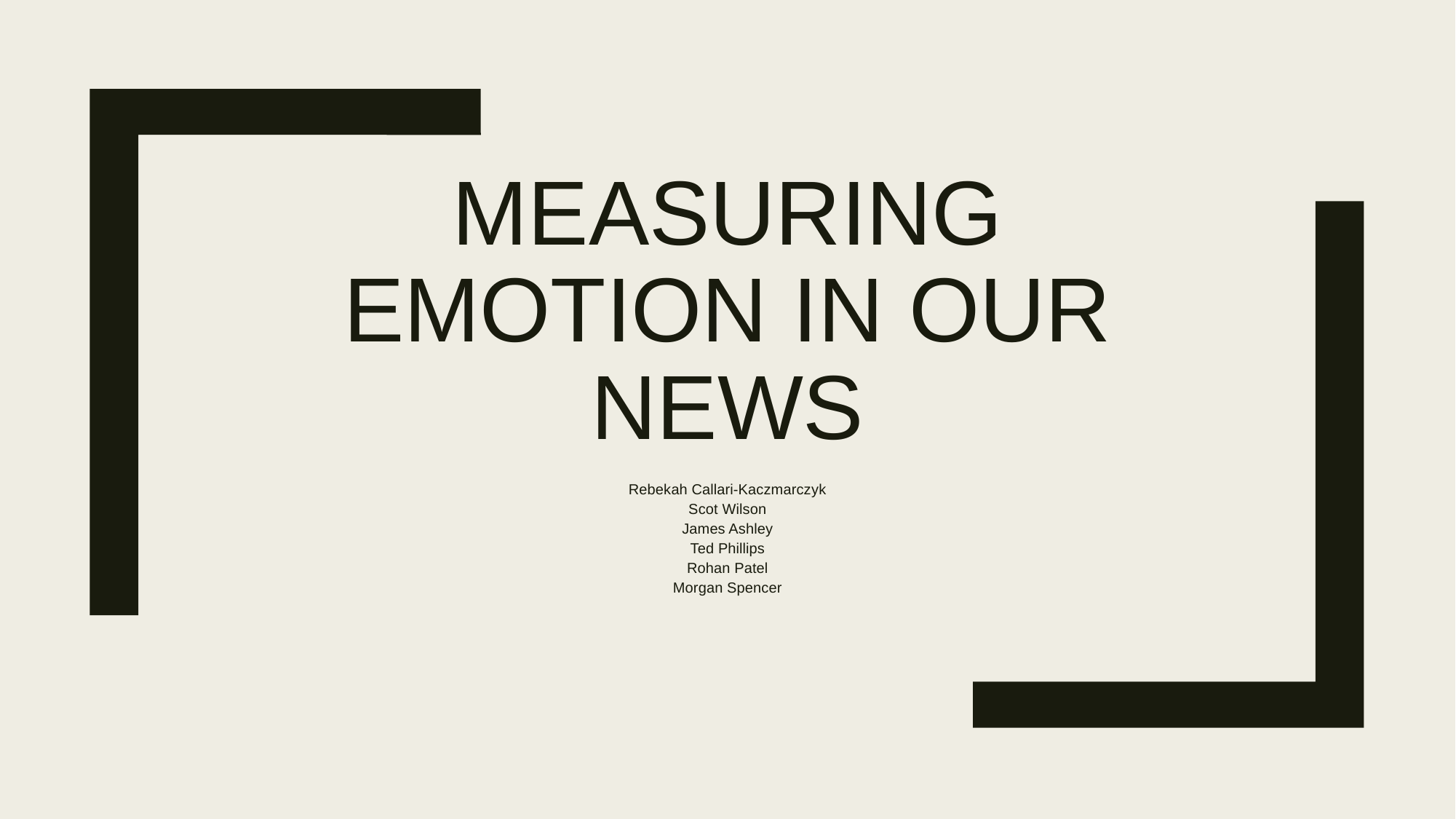

# Measuring emotion in our news
Rebekah Callari-Kaczmarczyk
Scot Wilson
James Ashley
Ted Phillips
Rohan Patel
Morgan Spencer